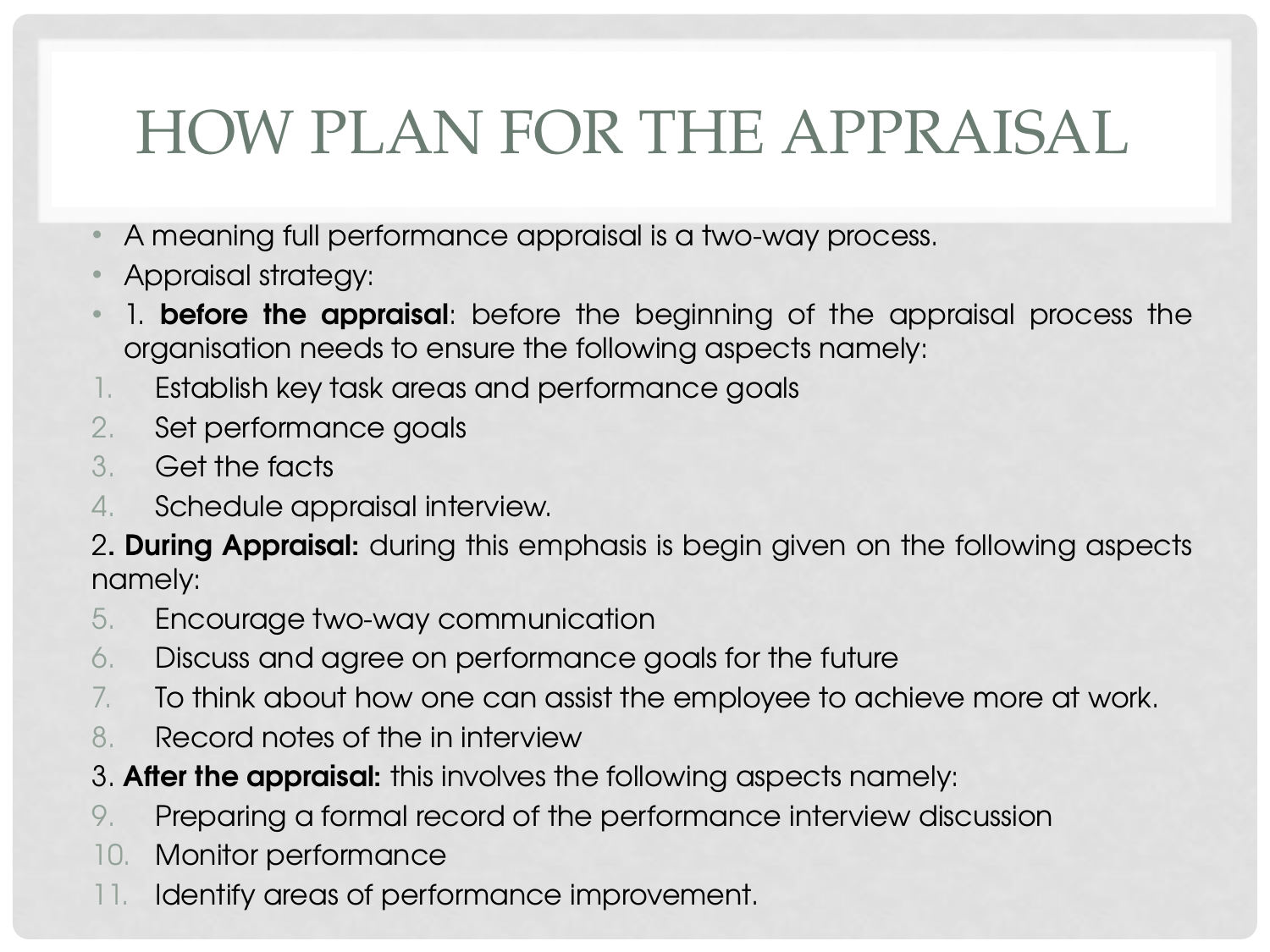

# How plan for the appraisal
A meaning full performance appraisal is a two-way process.
Appraisal strategy:
1. before the appraisal: before the beginning of the appraisal process the organisation needs to ensure the following aspects namely:
Establish key task areas and performance goals
Set performance goals
Get the facts
Schedule appraisal interview.
2. During Appraisal: during this emphasis is begin given on the following aspects namely:
Encourage two-way communication
Discuss and agree on performance goals for the future
To think about how one can assist the employee to achieve more at work.
Record notes of the in interview
3. After the appraisal: this involves the following aspects namely:
Preparing a formal record of the performance interview discussion
Monitor performance
Identify areas of performance improvement.